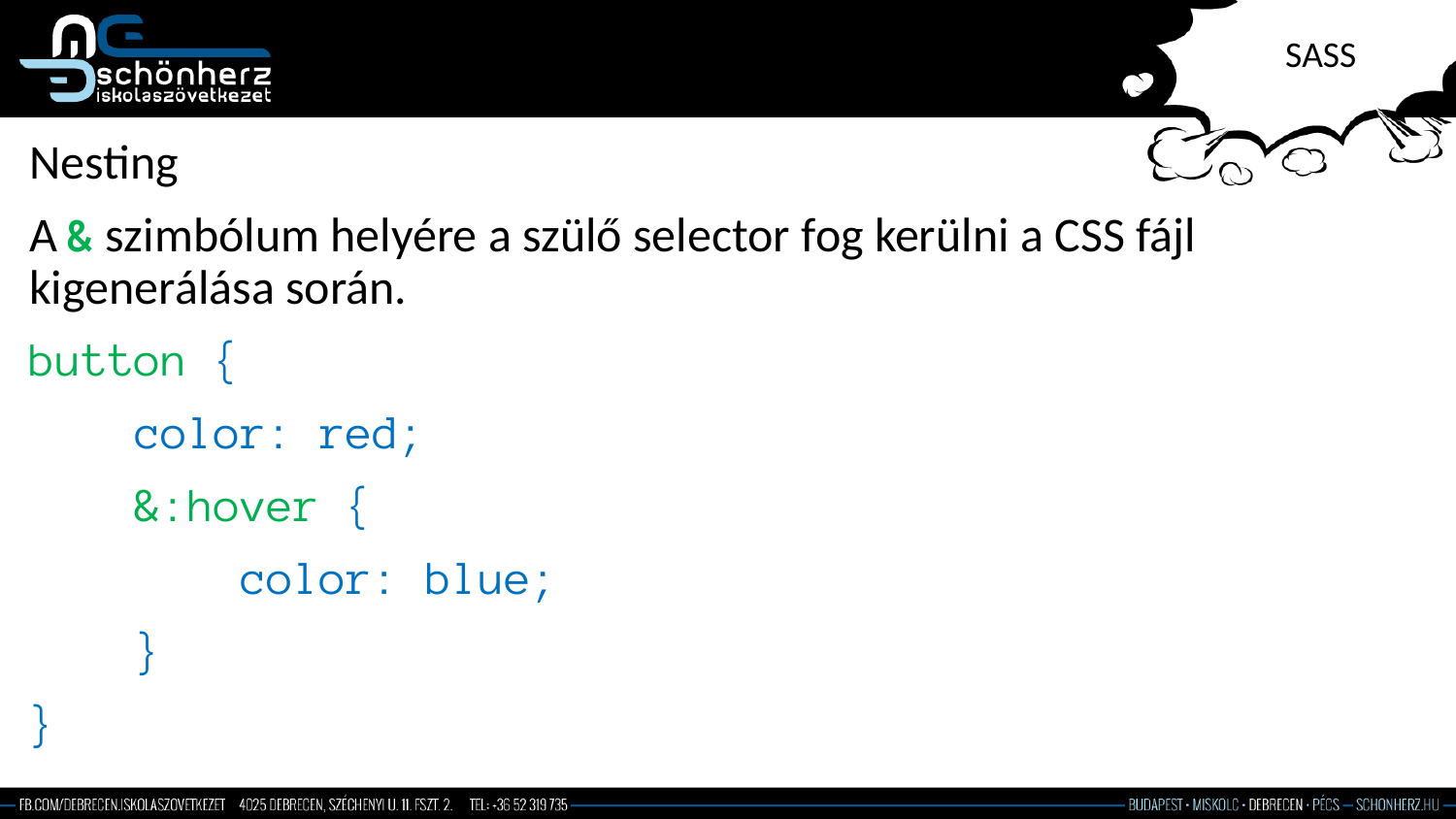

# SASS
Nesting
A & szimbólum helyére a szülő selector fog kerülni a CSS fájl kigenerálása során.
button {
    color: red;
    &:hover {
        color: blue;
    }
}